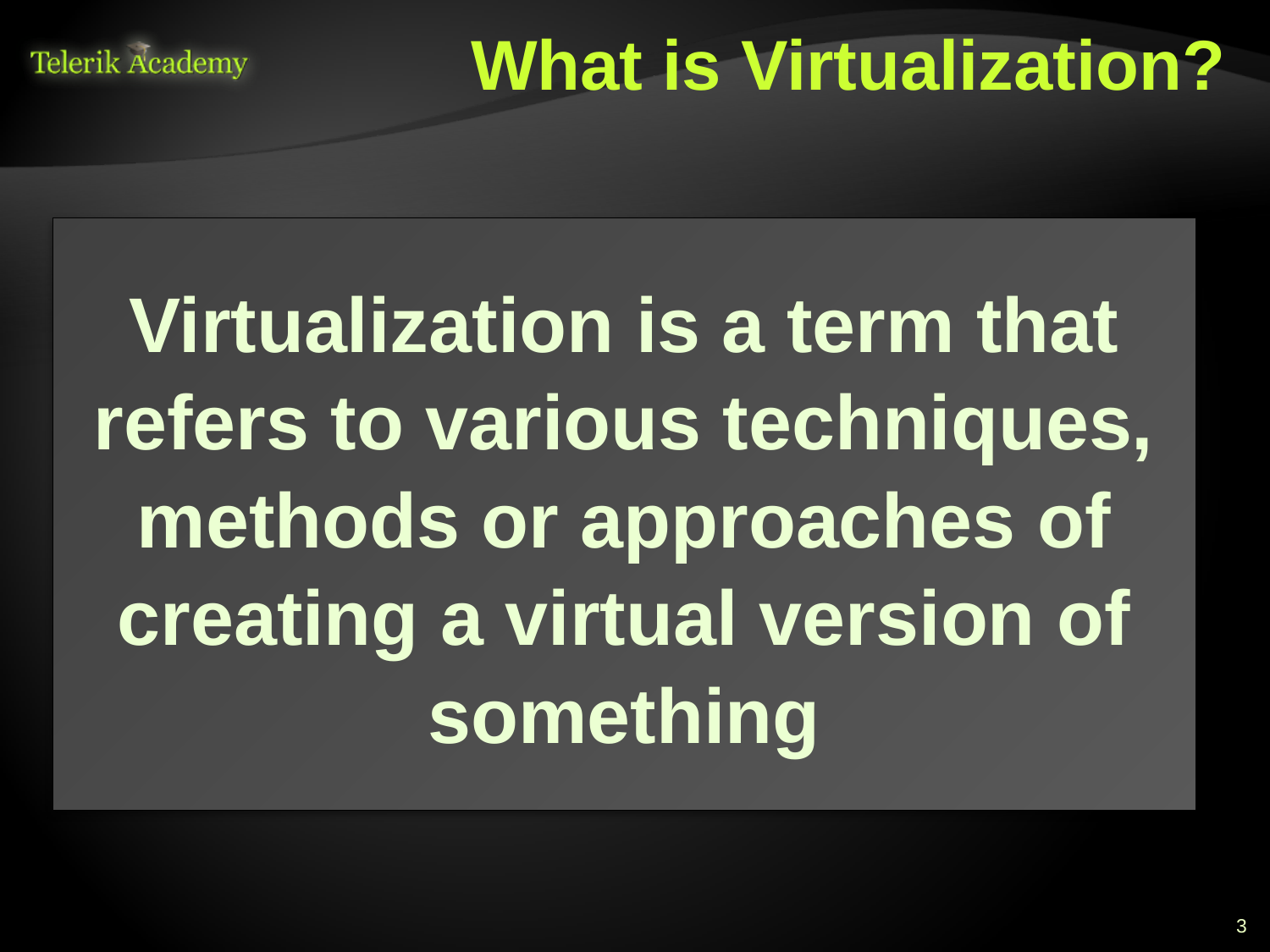

# What is Virtualization?
Virtualization is a term that refers to various techniques, methods or approaches of creating a virtual version of something
3